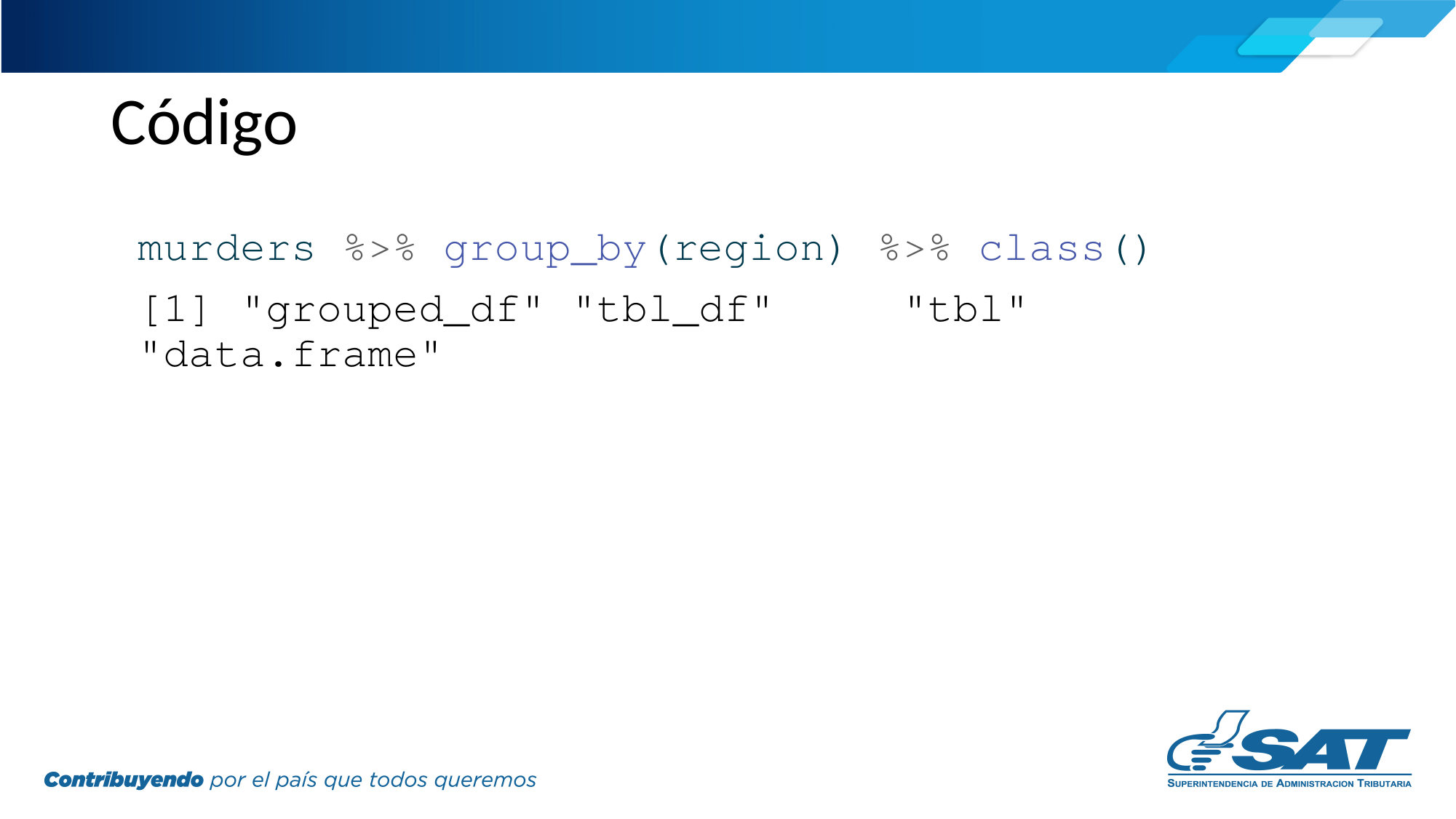

# Código
murders %>% group_by(region) %>% class()
[1] "grouped_df" "tbl_df"     "tbl"        "data.frame"